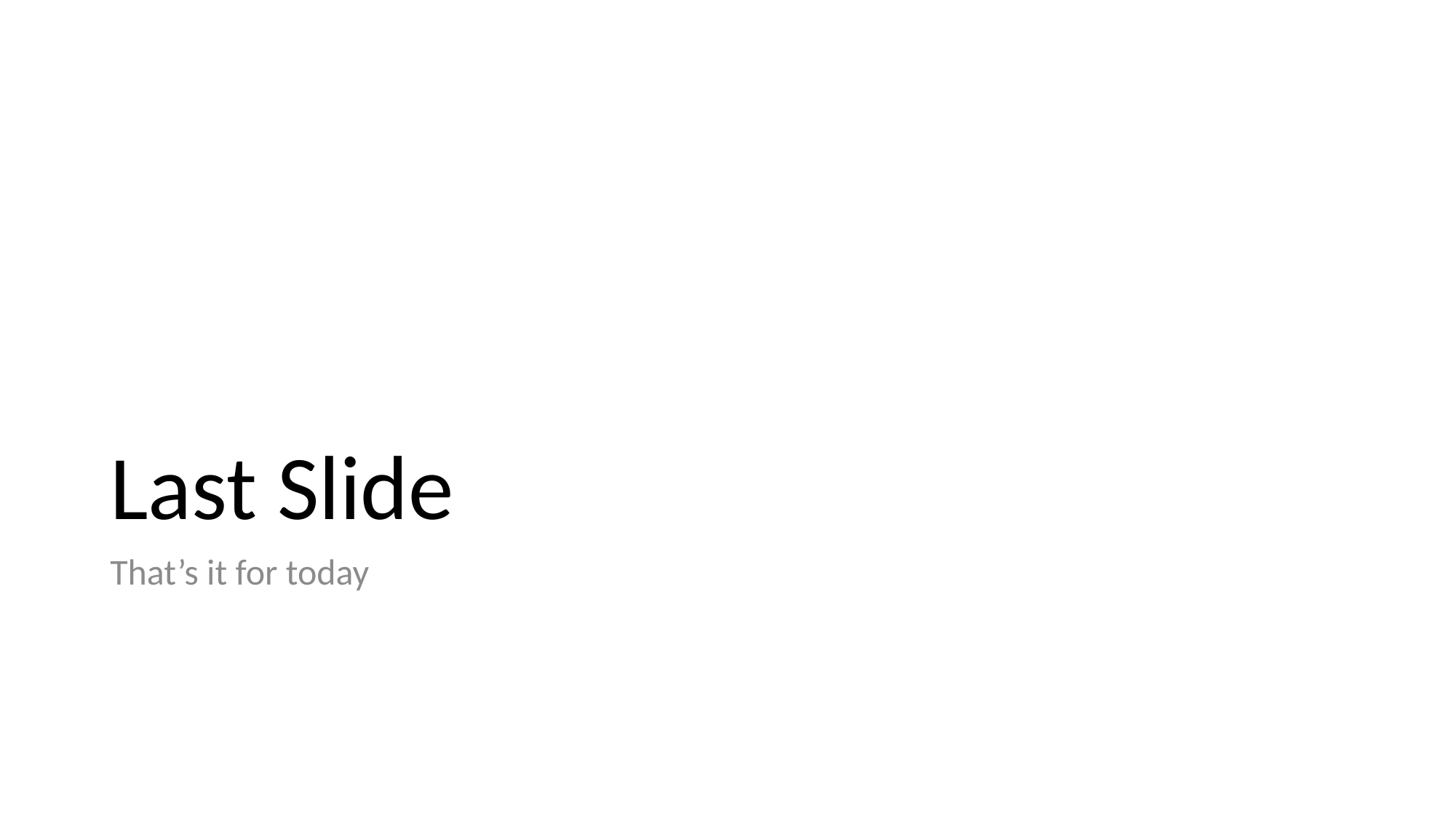

# Last Slide
That’s it for today